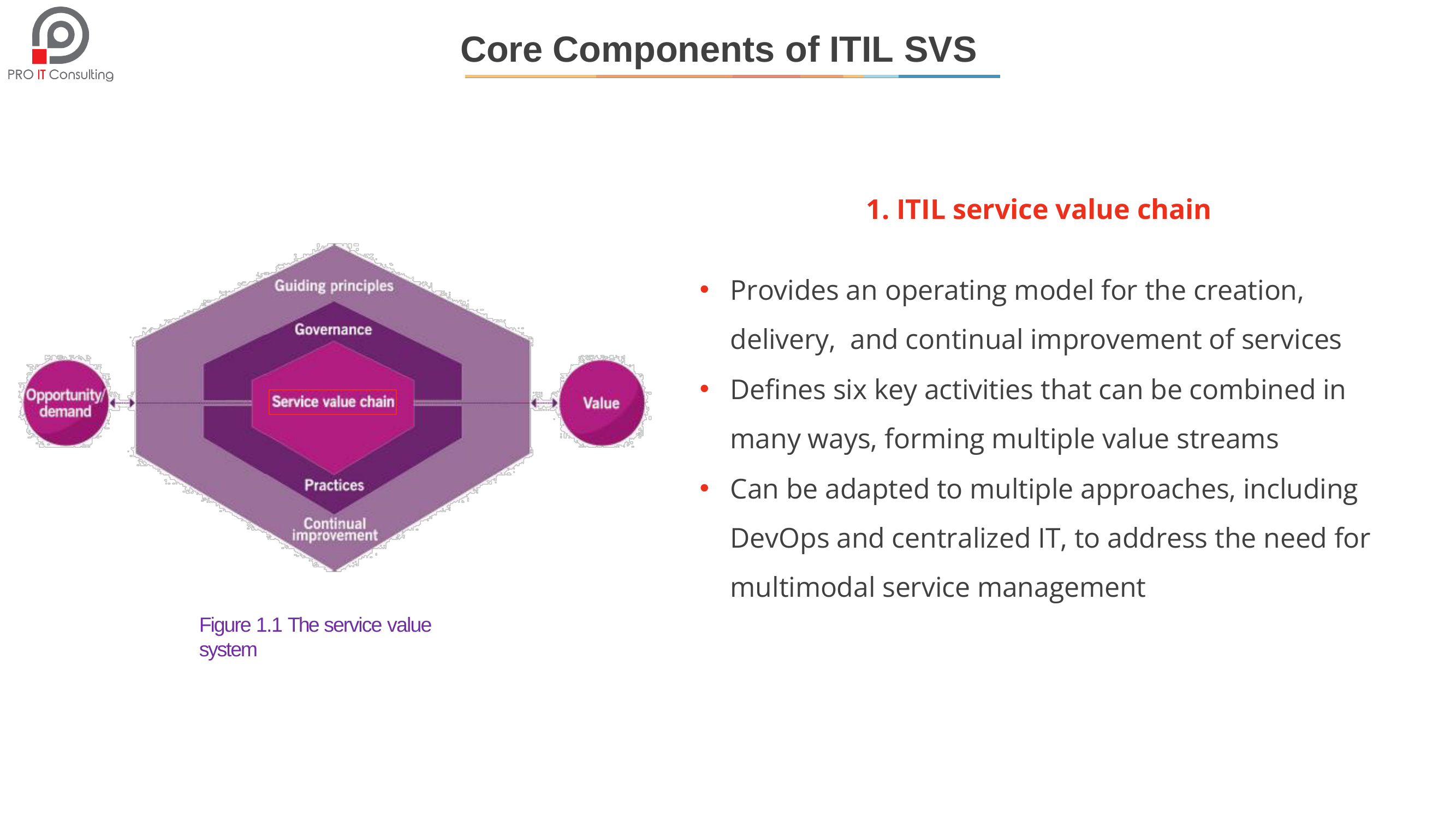

# Core Components of ITIL SVS

1. ITIL service value chain

Provides an operating model for the creation, delivery,  and continual improvement of services
Defines six key activities that can be combined in many ways, forming multiple value streams
Can be adapted to multiple approaches, including  DevOps and centralized IT, to address the need for  multimodal service management
Figure 1.1 The service value system